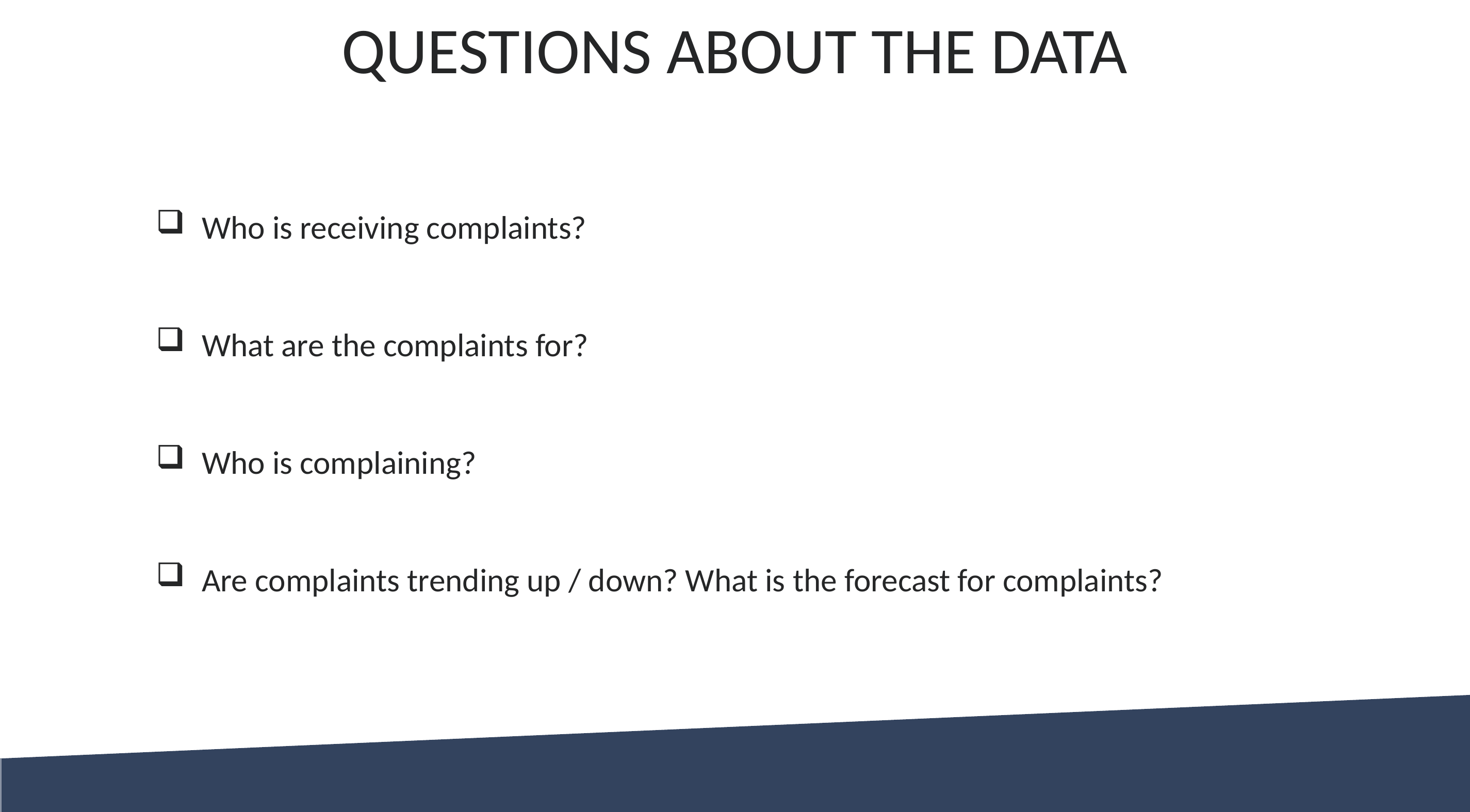

# QUESTIONS ABOUT THE DATA
Who is receiving complaints?
What are the complaints for?
Who is complaining?
Are complaints trending up / down? What is the forecast for complaints?